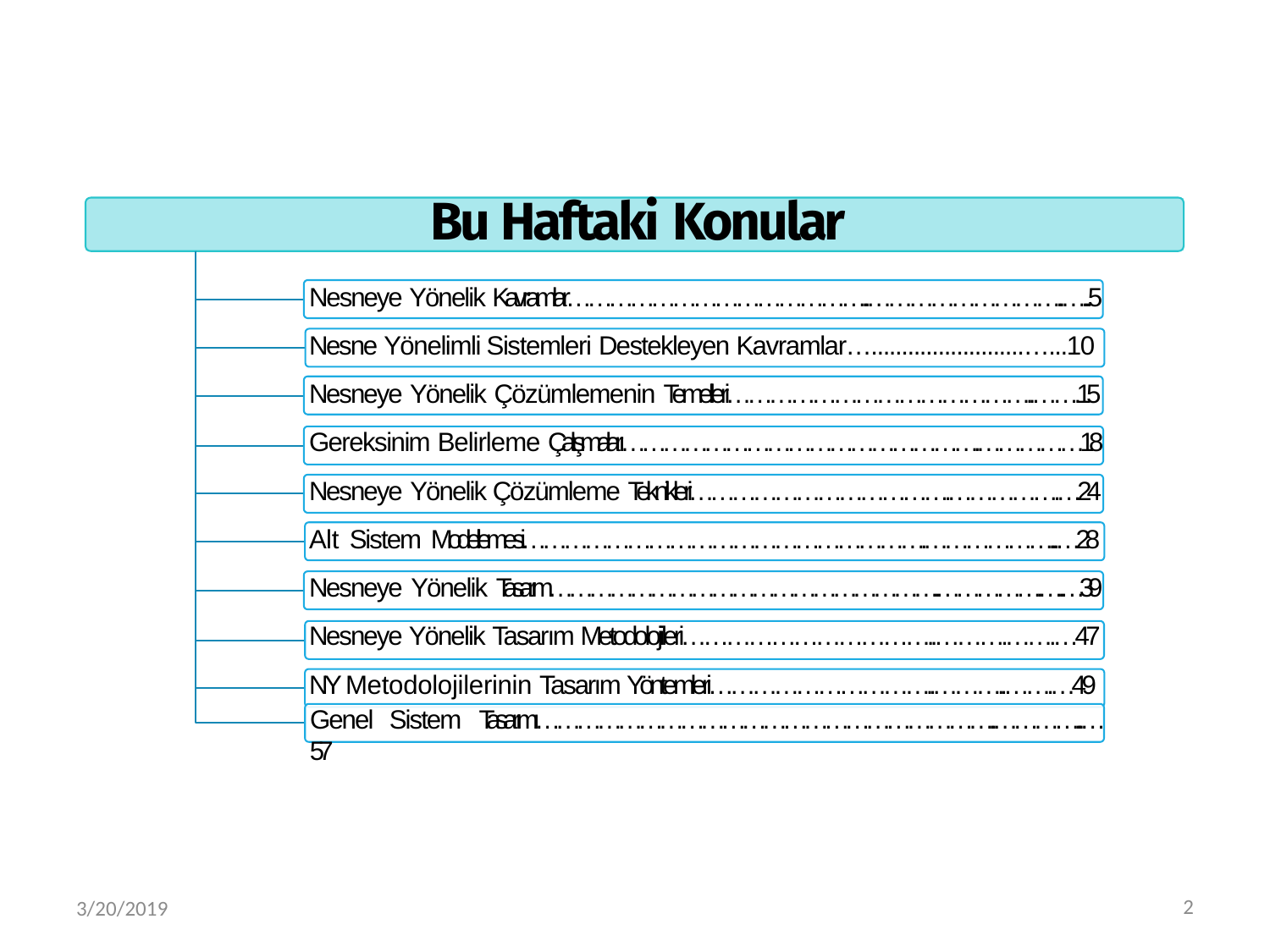

# Bu Haftaki Konular

Nesneye Yönelik Kavramlar……………………………………..………………………..…...5  Nesne Yönelimli Sistemleri Destekleyen Kavramlar….........................…...10  Nesneye Yönelik Çözümlemenin Temelleri……………………………………..…….15  Gereksinim Belirleme Çalışmaları…………………………………………….……………18  Nesneye Yönelik Çözümleme Teknikleri……………………………….…………….…24  Alt Sistem Modellemesi………………………………………………….………………...…28  Nesneye Yönelik Tasarım………………………………………………….…………….….…39  Nesneye Yönelik Tasarım Metodolojileri……………………………..……….…….…47  NY Metodolojilerinin Tasarım Yöntemleri…………………………..………..…….…49
Genel Sistem Tasarımı…………………………………………………………..…………...…57

3/20/2019
2
2